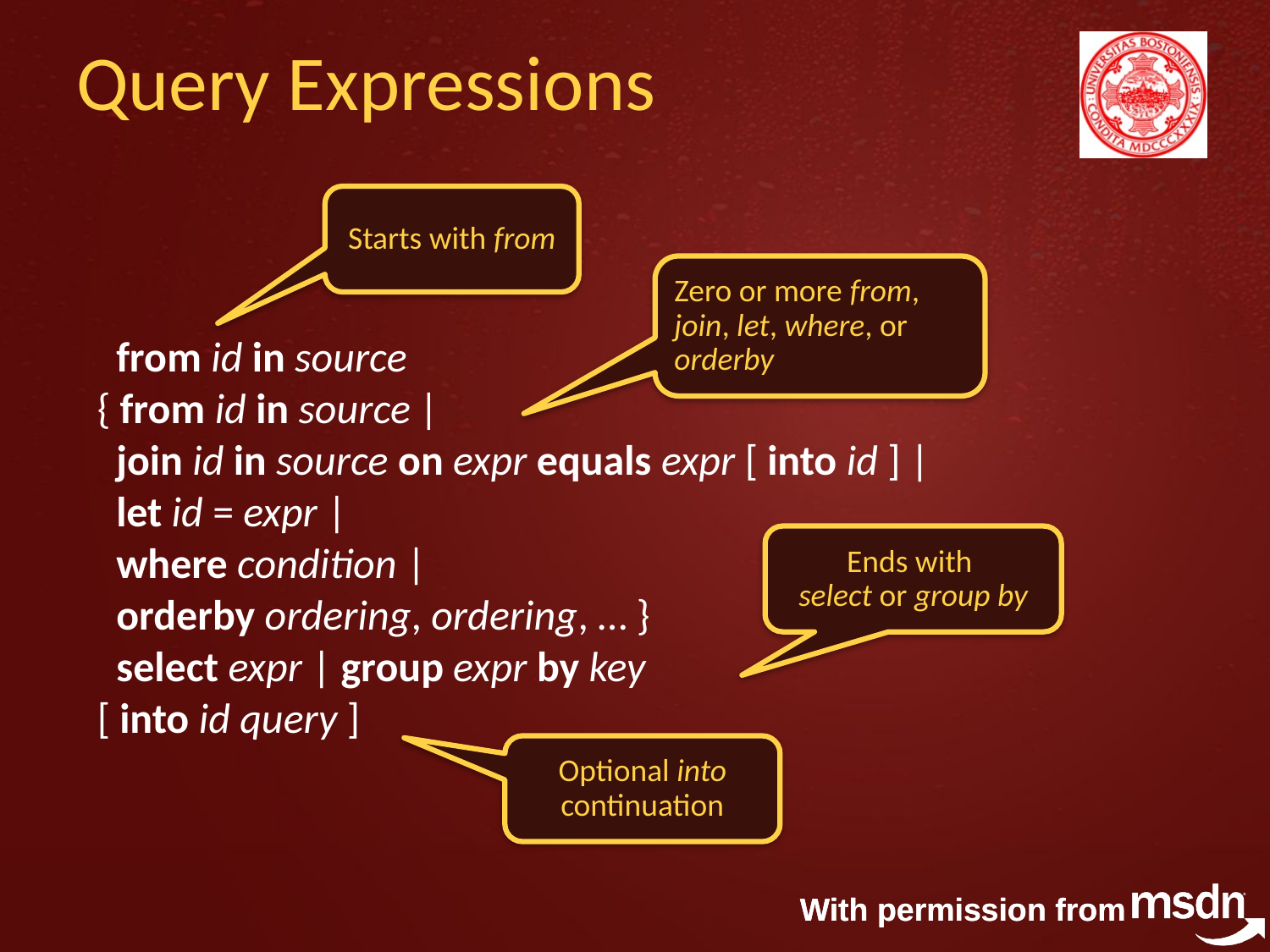

# Query Expressions
Starts with from
Zero or more from, join, let, where, or orderby
  from id in source
{ from id in source |
  join id in source on expr equals expr [ into id ] |
  let id = expr |
  where condition |
  orderby ordering, ordering, … }
  select expr | group expr by key
[ into id query ]
Ends with
select or group by
Optional into continuation